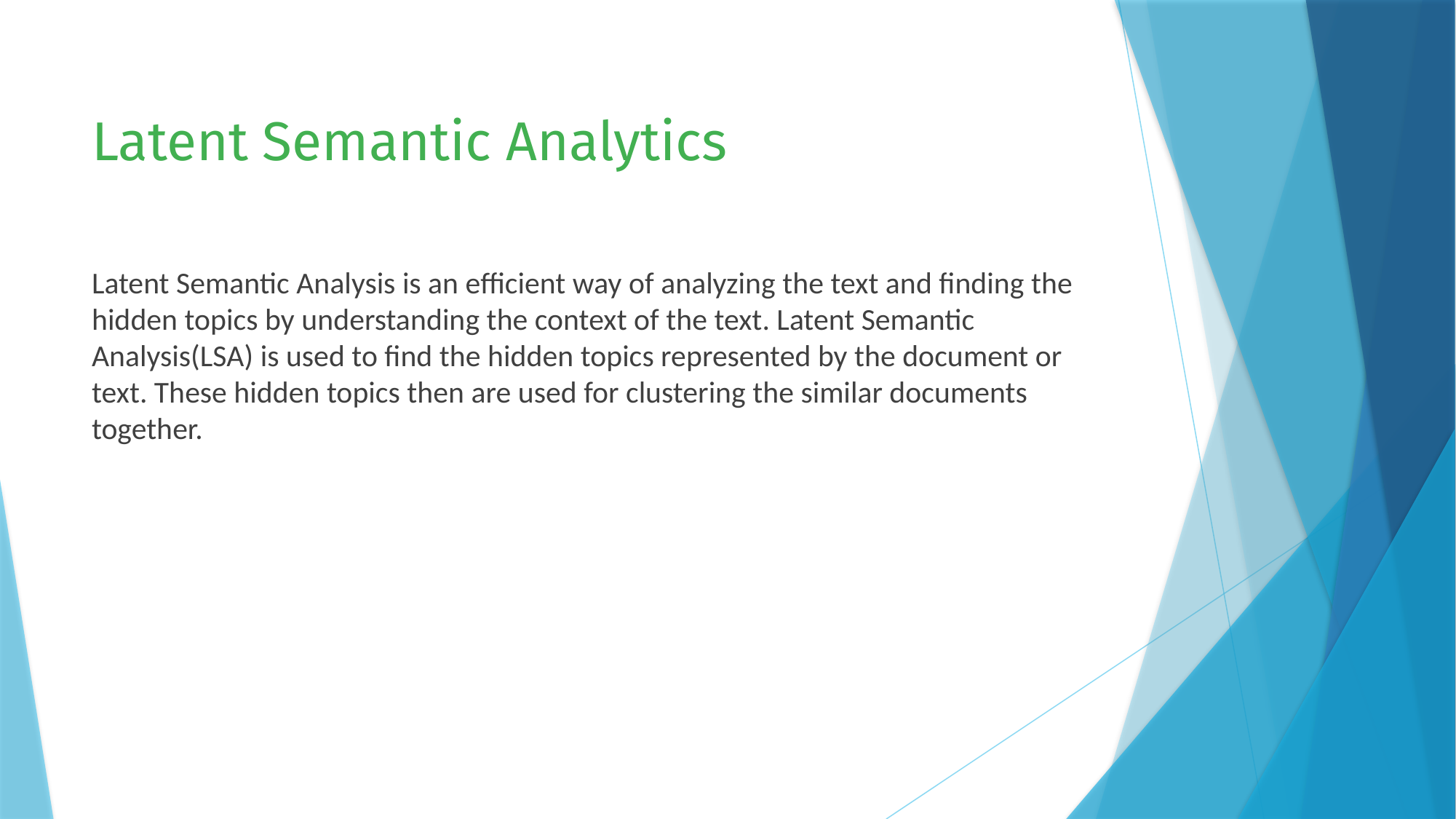

# Latent Semantic Analytics
Latent Semantic Analysis is an efficient way of analyzing the text and finding the hidden topics by understanding the context of the text. Latent Semantic Analysis(LSA) is used to find the hidden topics represented by the document or text. These hidden topics then are used for clustering the similar documents together.